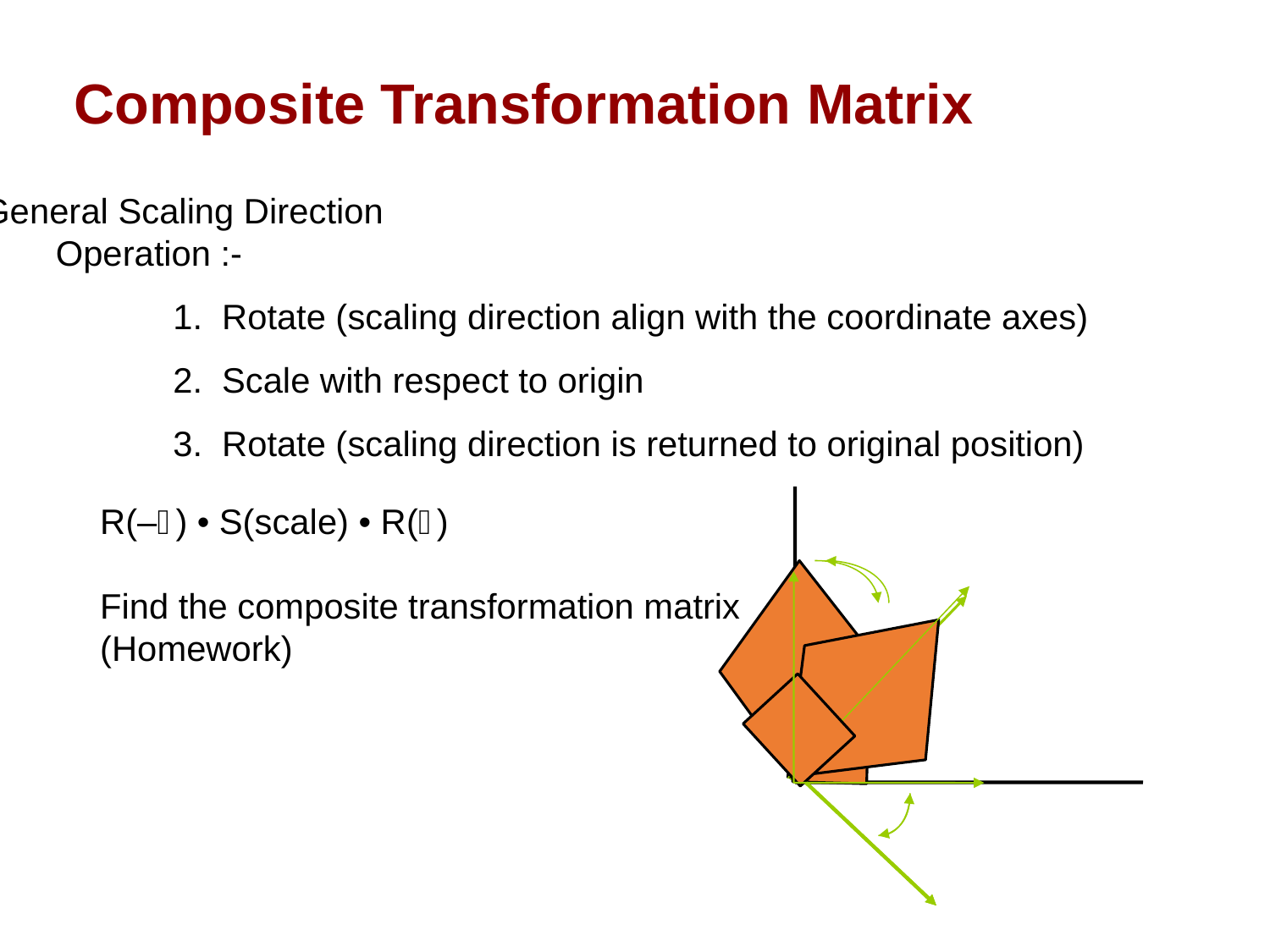

Composite Transformation Matrix
General Scaling Direction
	 Operation :-
		1.  Rotate (scaling direction align with the coordinate axes)
		2.  Scale with respect to origin
		3.  Rotate (scaling direction is returned to original position)

R(–θ) • S(scale) • R(θ)

Find the composite transformation matrix
(Homework)